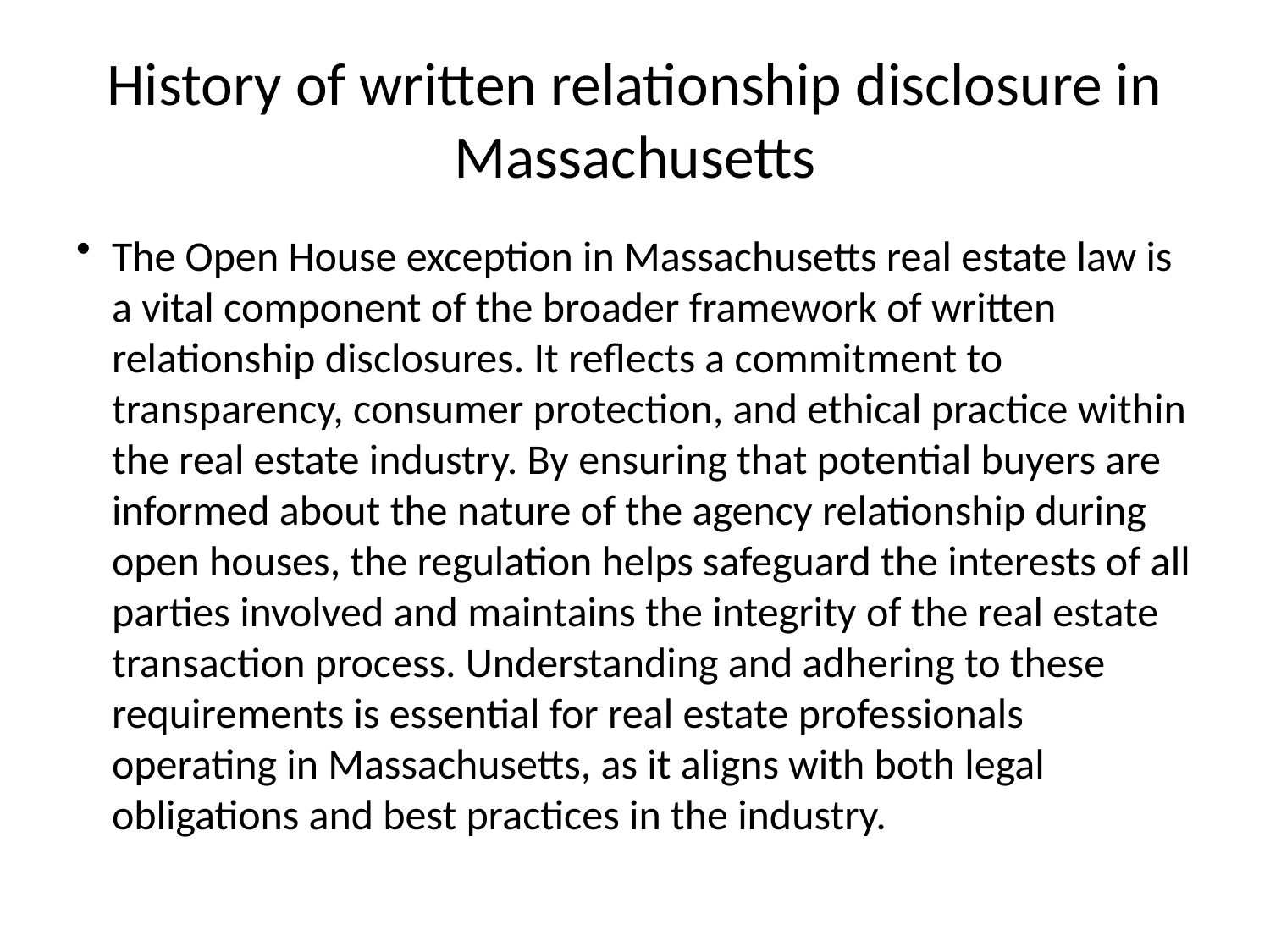

# History of written relationship disclosure in Massachusetts

The Open House exception in Massachusetts real estate law is a vital component of the broader framework of written relationship disclosures. It reflects a commitment to transparency, consumer protection, and ethical practice within the real estate industry. By ensuring that potential buyers are informed about the nature of the agency relationship during open houses, the regulation helps safeguard the interests of all parties involved and maintains the integrity of the real estate transaction process. Understanding and adhering to these requirements is essential for real estate professionals operating in Massachusetts, as it aligns with both legal obligations and best practices in the industry.